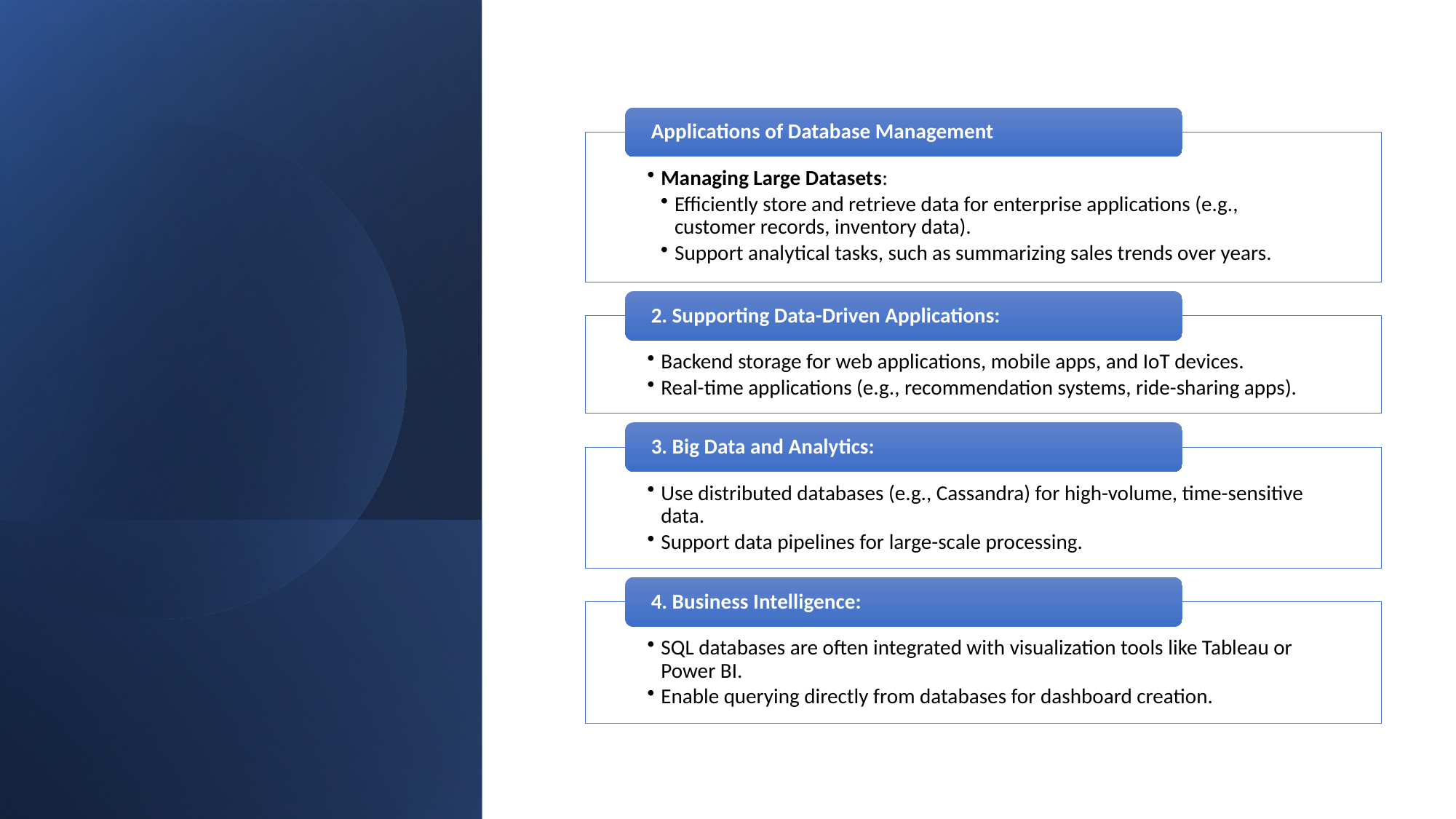

Managing Large Datasets:
Efficiently store and retrieve data for enterprise applications (e.g., customer records, inventory data).
Support analytical tasks, such as summarizing sales trends over years.
Applications of Database Management
Backend storage for web applications, mobile apps, and IoT devices.
Real-time applications (e.g., recommendation systems, ride-sharing apps).
2. Supporting Data-Driven Applications:
Use distributed databases (e.g., Cassandra) for high-volume, time-sensitive data.
Support data pipelines for large-scale processing.
3. Big Data and Analytics:
SQL databases are often integrated with visualization tools like Tableau or Power BI.
Enable querying directly from databases for dashboard creation.
4. Business Intelligence: